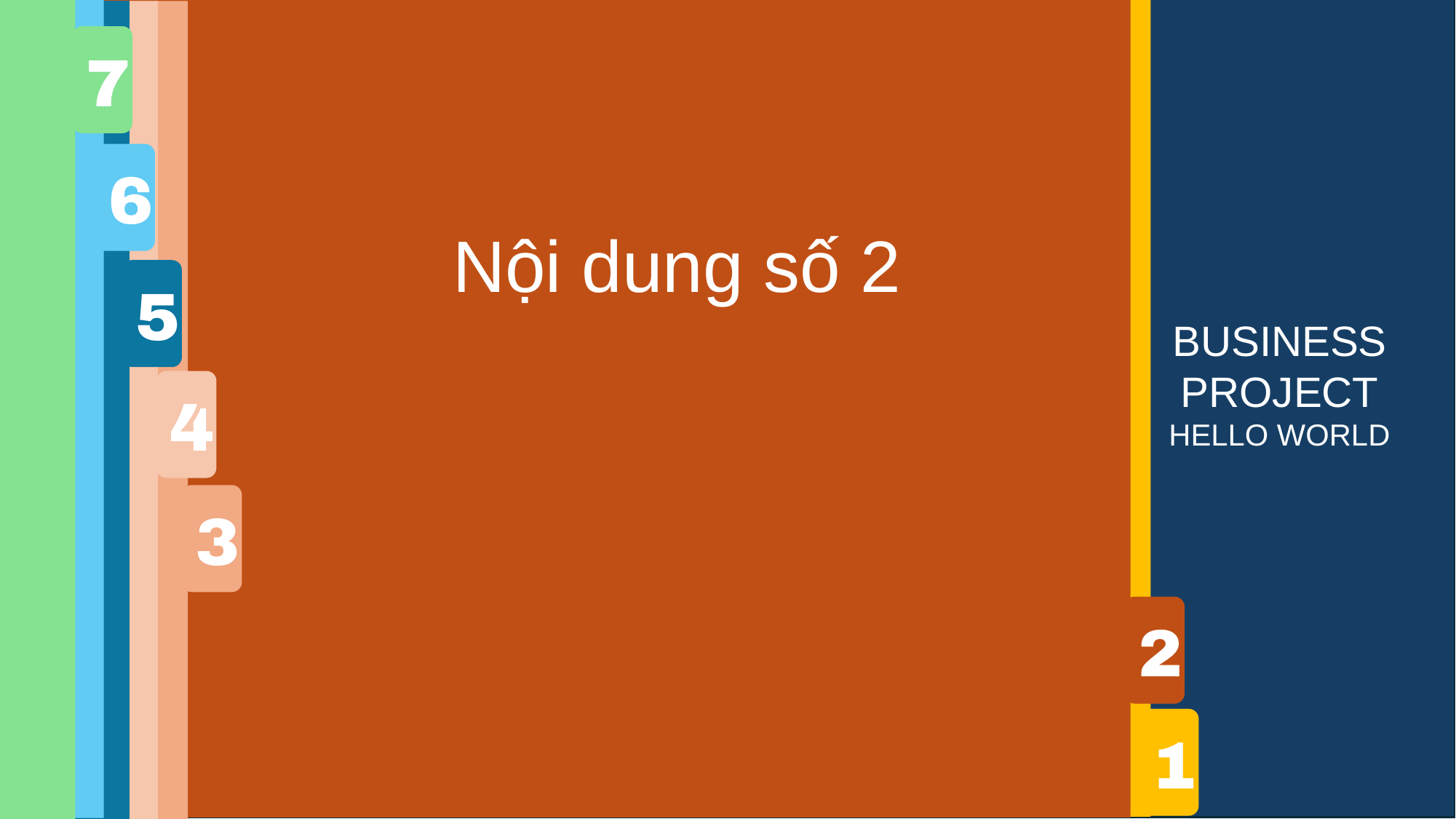

7

1

2

6

5

4

3
Nội dung số 2
BUSINESS PROJECT
HELLO WORLD